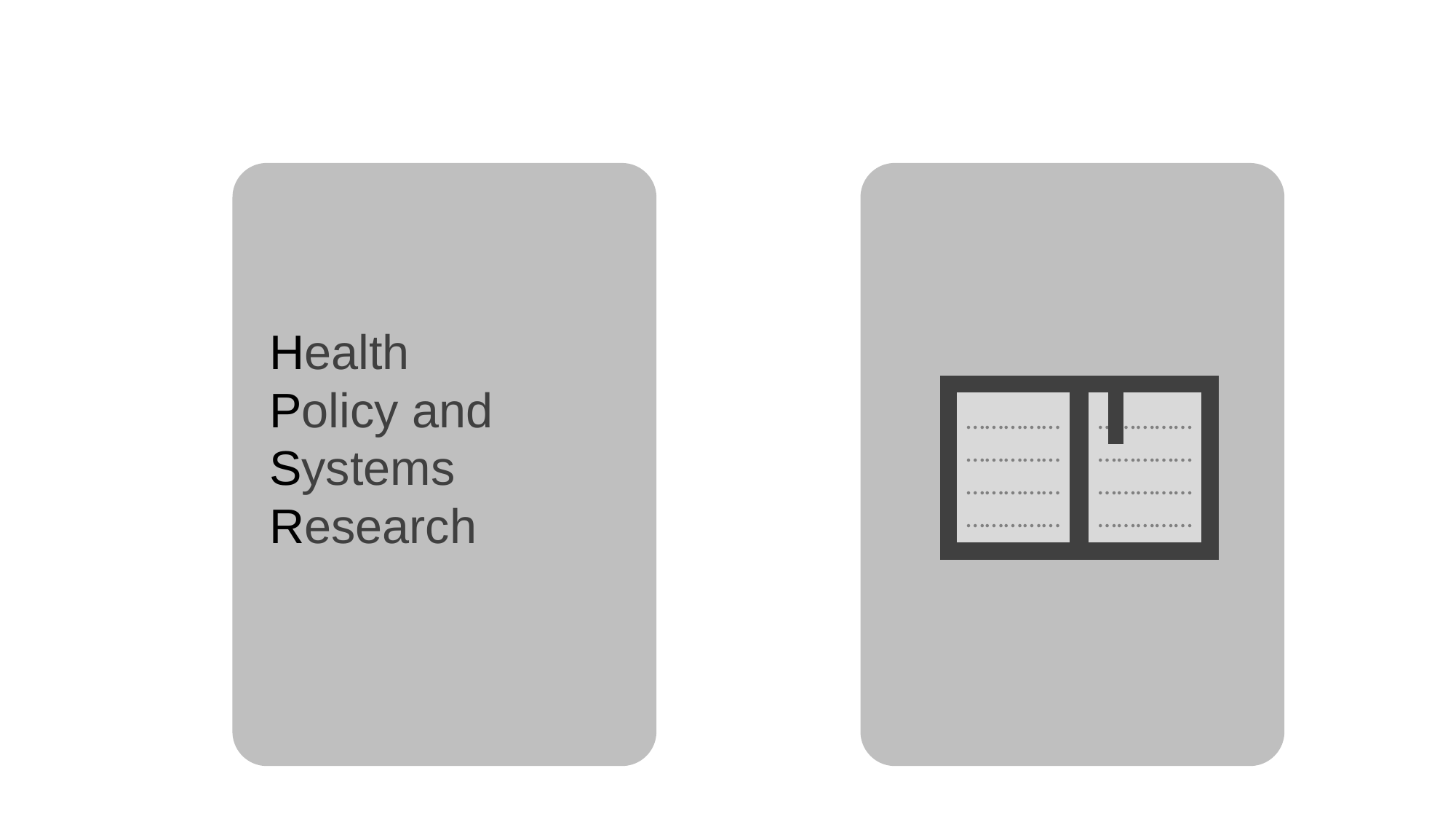

Health
Policy and
Systems
Research
……………………………………………………
……………………………………………………